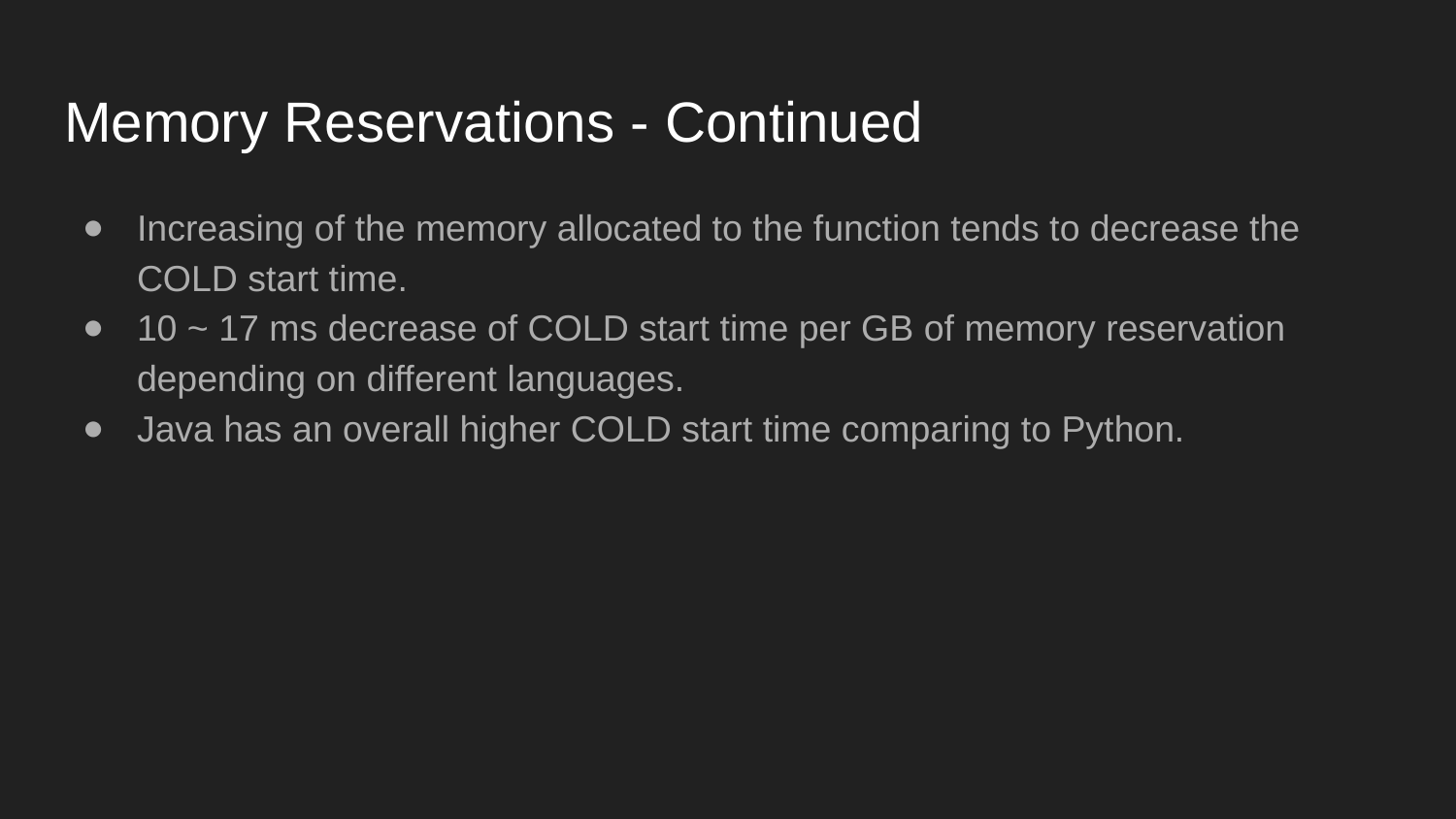

# Memory Reservations - Continued
Increasing of the memory allocated to the function tends to decrease the COLD start time.
10 ~ 17 ms decrease of COLD start time per GB of memory reservation depending on different languages.
Java has an overall higher COLD start time comparing to Python.